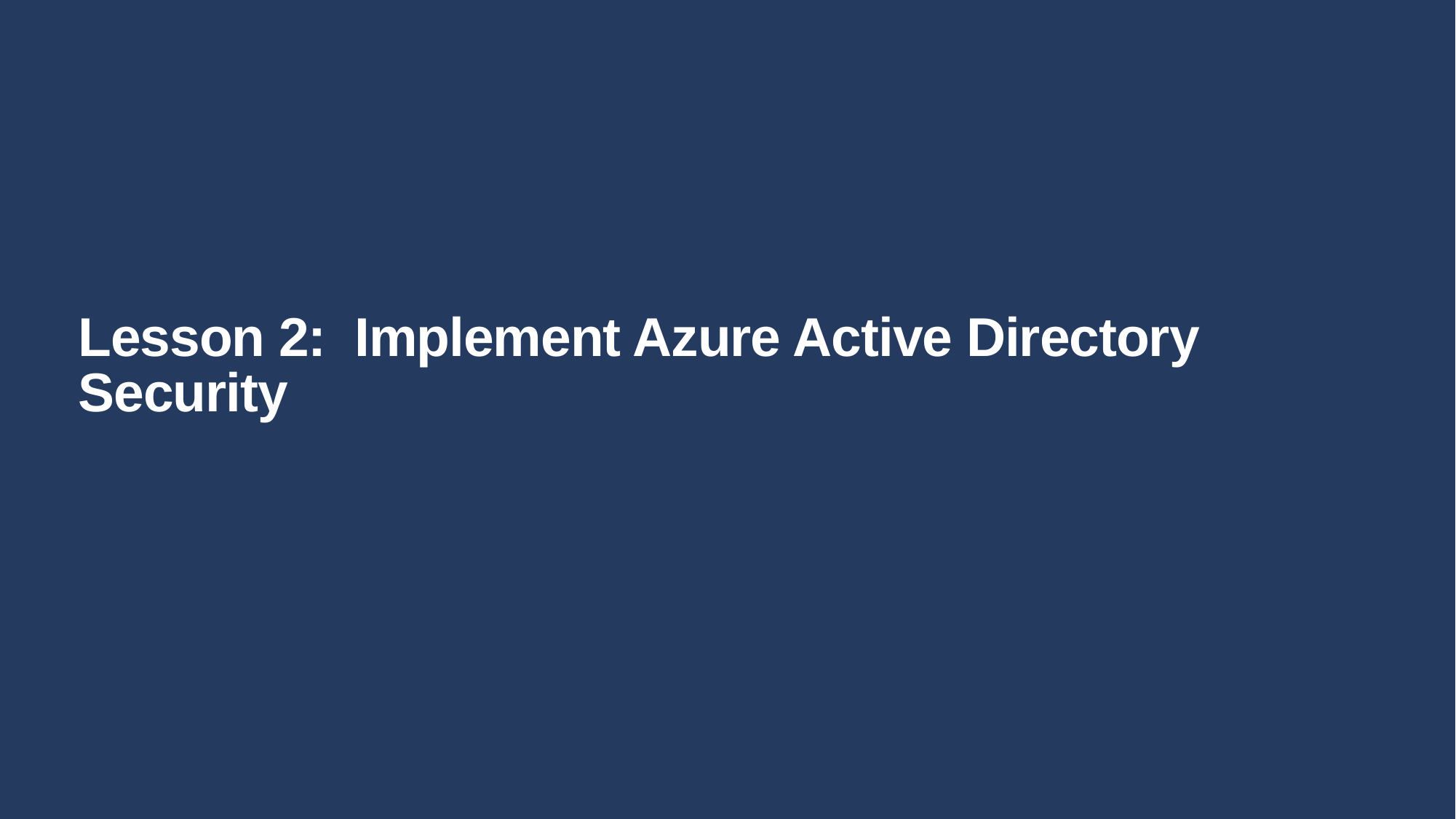

# Lesson 2:  Implement Azure Active Directory Security